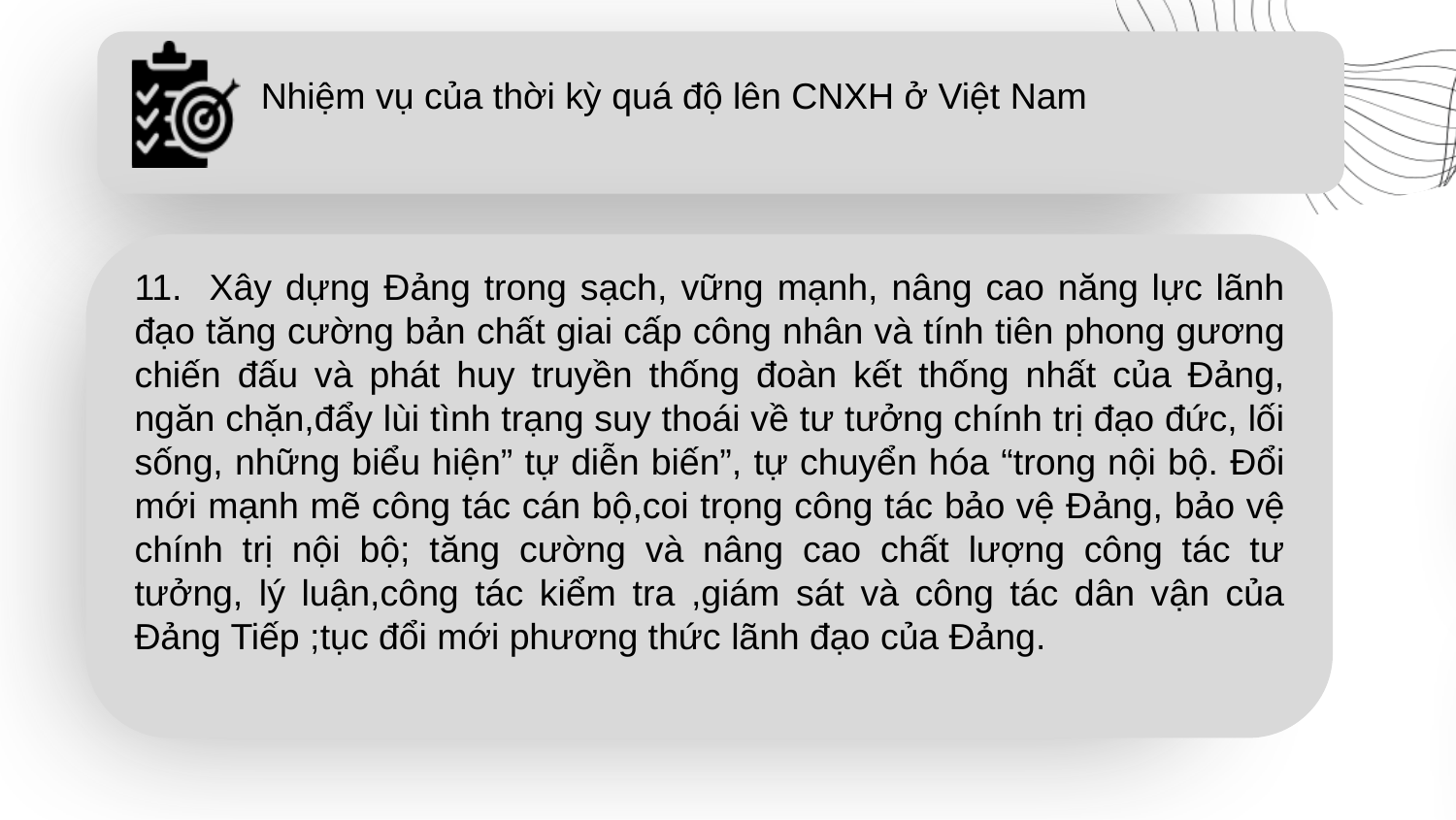

Nhiệm vụ của thời kỳ quá độ lên CNXH ở Việt Nam

11.  Xây dựng Đảng trong sạch, vững mạnh, nâng cao năng lực lãnh đạo tăng cường bản chất giai cấp công nhân và tính tiên phong gương chiến đấu và phát huy truyền thống đoàn kết thống nhất của Đảng, ngăn chặn,đẩy lùi tình trạng suy thoái về tư tưởng chính trị đạo đức, lối sống, những biểu hiện” tự diễn biến”, tự chuyển hóa “trong nội bộ. Đổi mới mạnh mẽ công tác cán bộ,coi trọng công tác bảo vệ Đảng, bảo vệ chính trị nội bộ; tăng cường và nâng cao chất lượng công tác tư tưởng, lý luận,công tác kiểm tra ,giám sát và công tác dân vận của Đảng Tiếp ;tục đổi mới phương thức lãnh đạo của Đảng.

Những thuận và khó khăn của Việt Nam

Trách nhiệm của bản thân